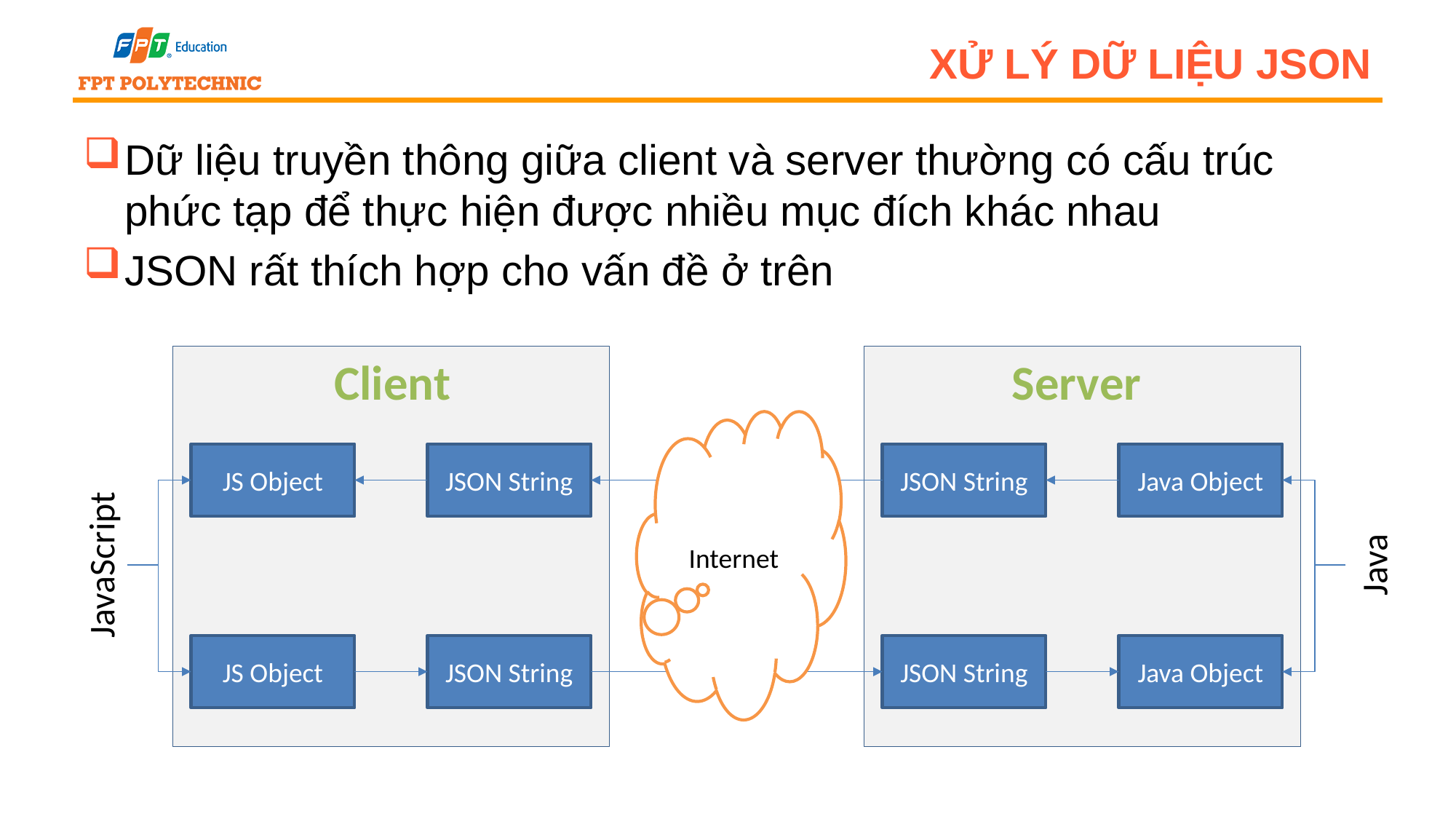

# Xử lý dữ liệu JSON
Dữ liệu truyền thông giữa client và server thường có cấu trúc phức tạp để thực hiện được nhiều mục đích khác nhau
JSON rất thích hợp cho vấn đề ở trên

Client

Server
Internet
JS Object
JSON String
JSON
JSON String
Java Object
JavaScript
Java
JSON
JS Object
JSON String
JSON String
Java Object